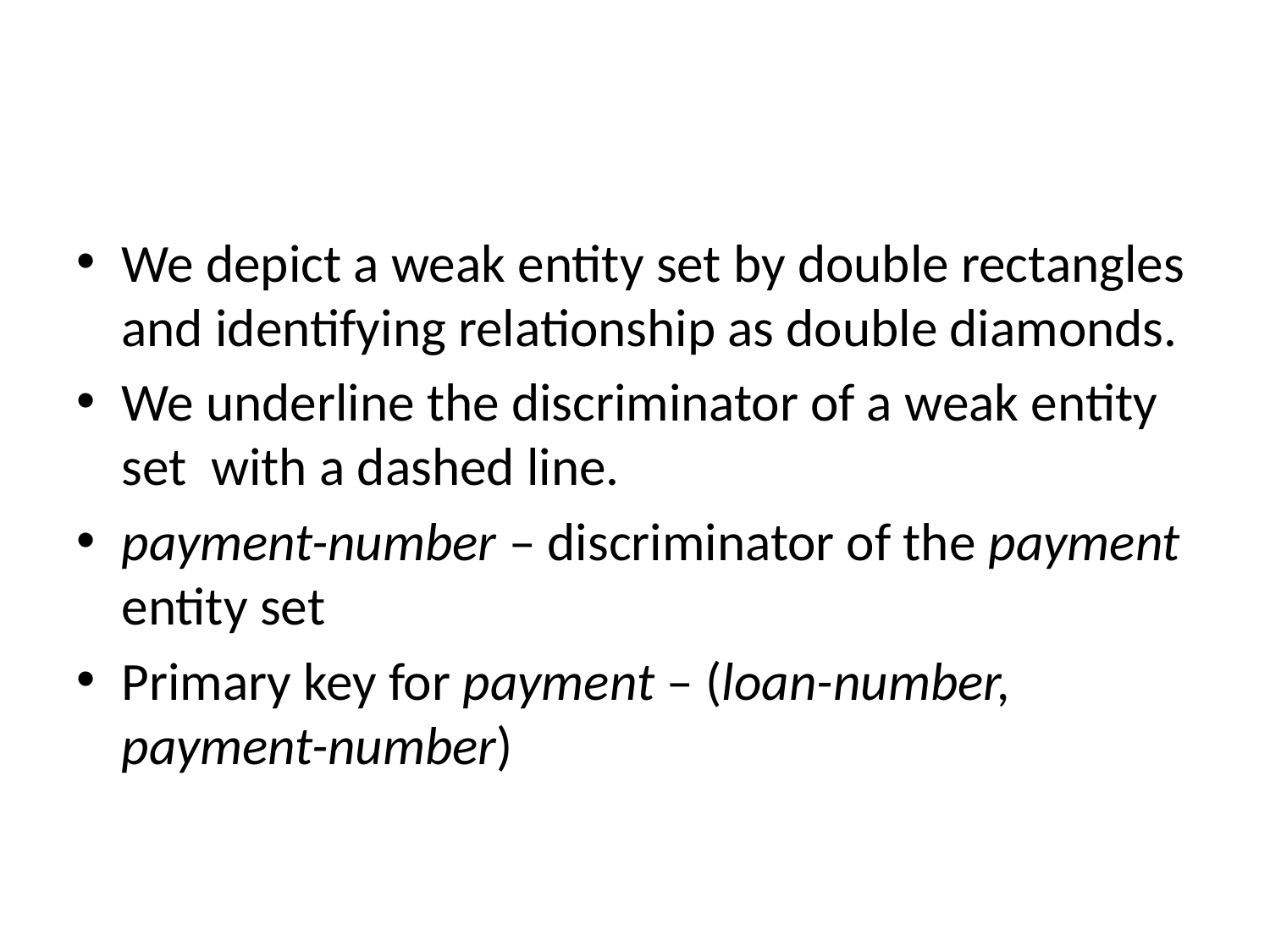

#
We depict a weak entity set by double rectangles and identifying relationship as double diamonds.
We underline the discriminator of a weak entity set  with a dashed line.
payment-number – discriminator of the payment entity set
Primary key for payment – (loan-number, payment-number)